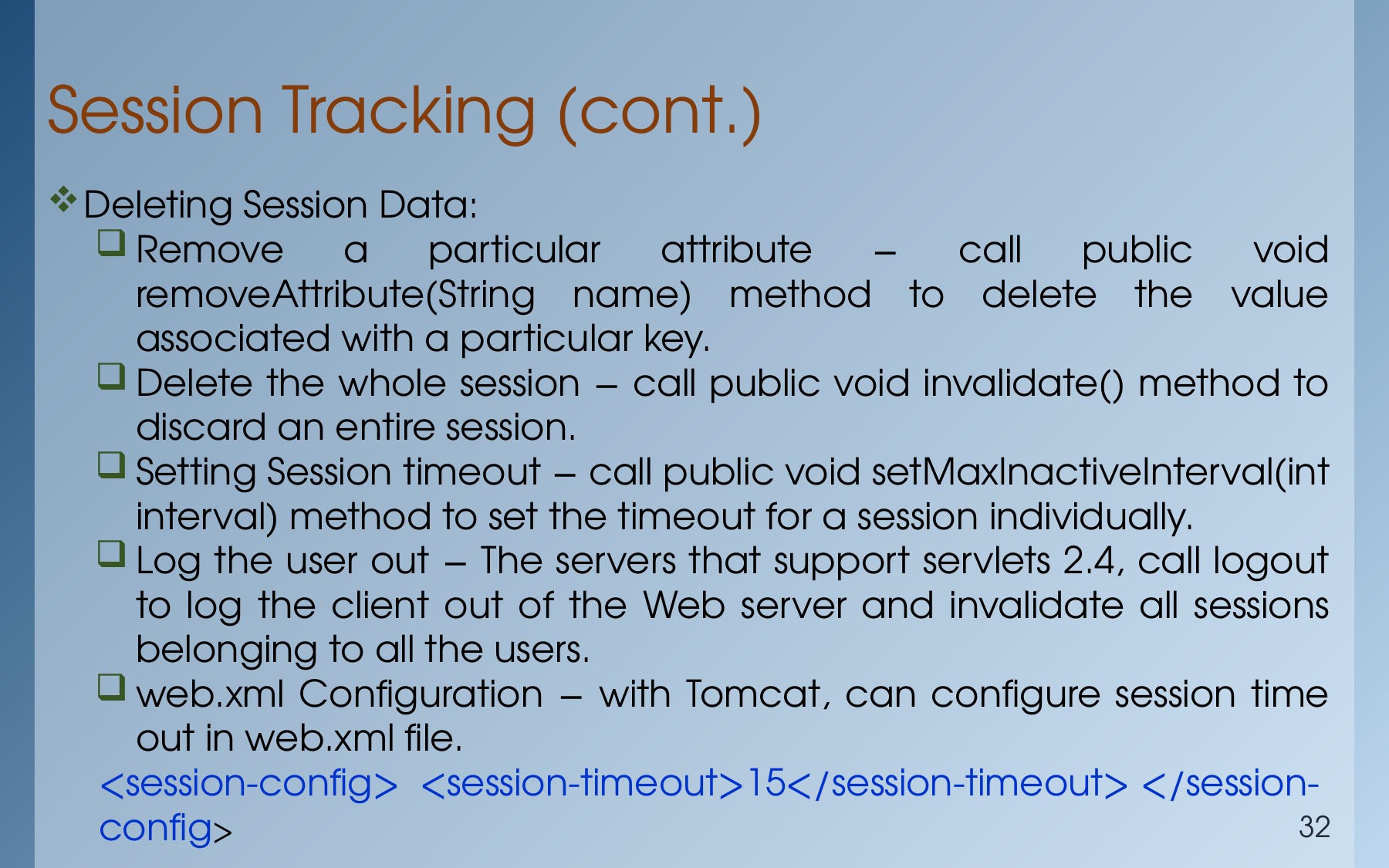

# Session Tracking (cont.)
Deleting Session Data:
Remove a particular attribute − call public void removeAttribute(String name) method to delete the value associated with a particular key.
Delete the whole session − call public void invalidate() method to discard an entire session.
Setting Session timeout − call public void setMaxInactiveInterval(int interval) method to set the timeout for a session individually.
Log the user out − The servers that support servlets 2.4, call logout to log the client out of the Web server and invalidate all sessions belonging to all the users.
web.xml Configuration − with Tomcat, can configure session time out in web.xml file.
<session-config>  <session-timeout>15</session-timeout> </session-config>
32